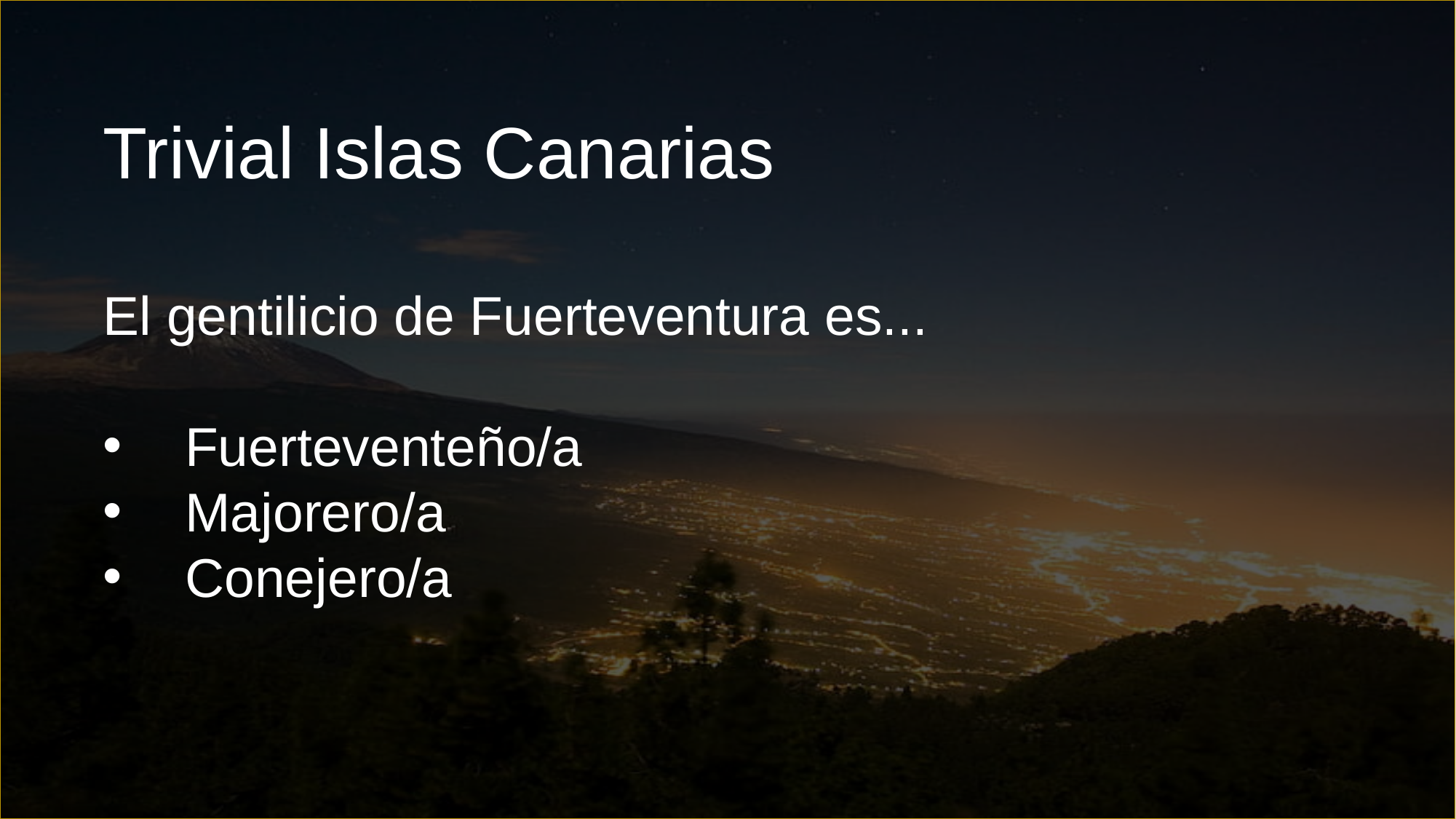

Trivial Islas Canarias

El gentilicio de Fuerteventura es...

Fuerteventeño/a
Majorero/a
Conejero/a